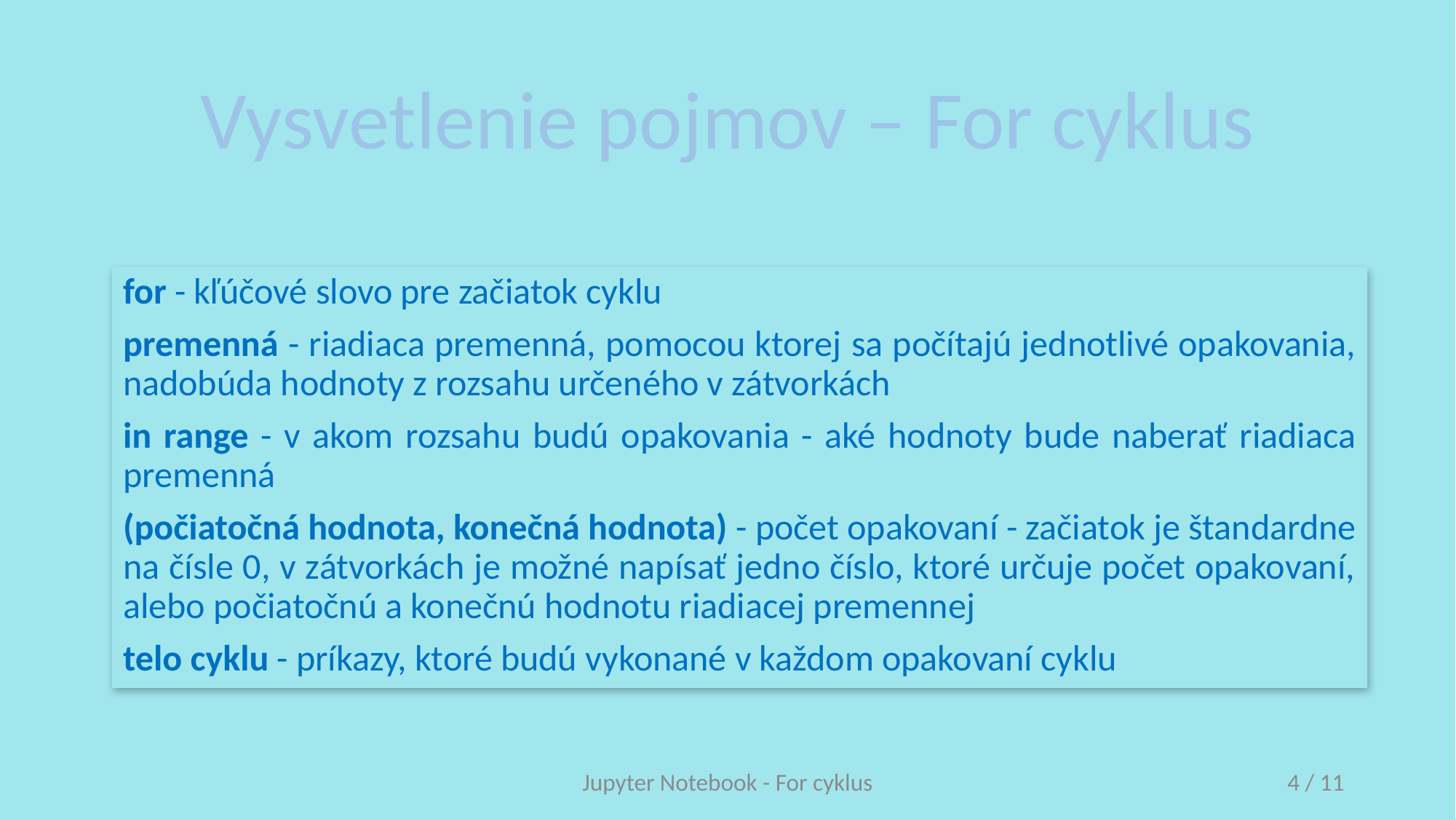

# Vysvetlenie pojmov – For cyklus
for - kľúčové slovo pre začiatok cyklu
premenná - riadiaca premenná, pomocou ktorej sa počítajú jednotlivé opakovania, nadobúda hodnoty z rozsahu určeného v zátvorkách
in range - v akom rozsahu budú opakovania - aké hodnoty bude naberať riadiaca premenná
(počiatočná hodnota, konečná hodnota) - počet opakovaní - začiatok je štandardne na čísle 0, v zátvorkách je možné napísať jedno číslo, ktoré určuje počet opakovaní, alebo počiatočnú a konečnú hodnotu riadiacej premennej
telo cyklu - príkazy, ktoré budú vykonané v každom opakovaní cyklu
Jupyter Notebook - For cyklus
4 / 11